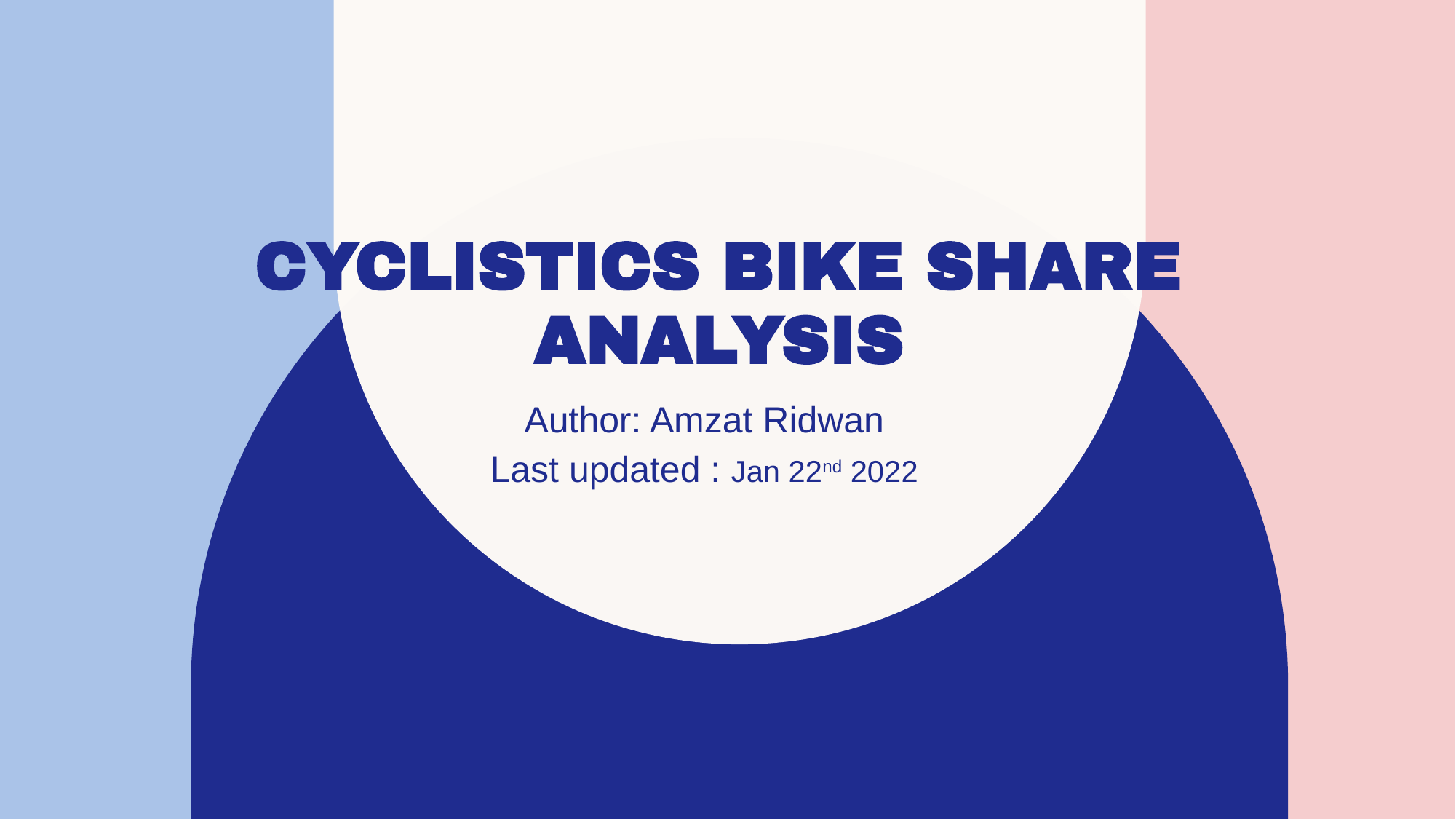

# Cyclistics Bike share Analysis
Author: Amzat Ridwan
Last updated : Jan 22nd 2022